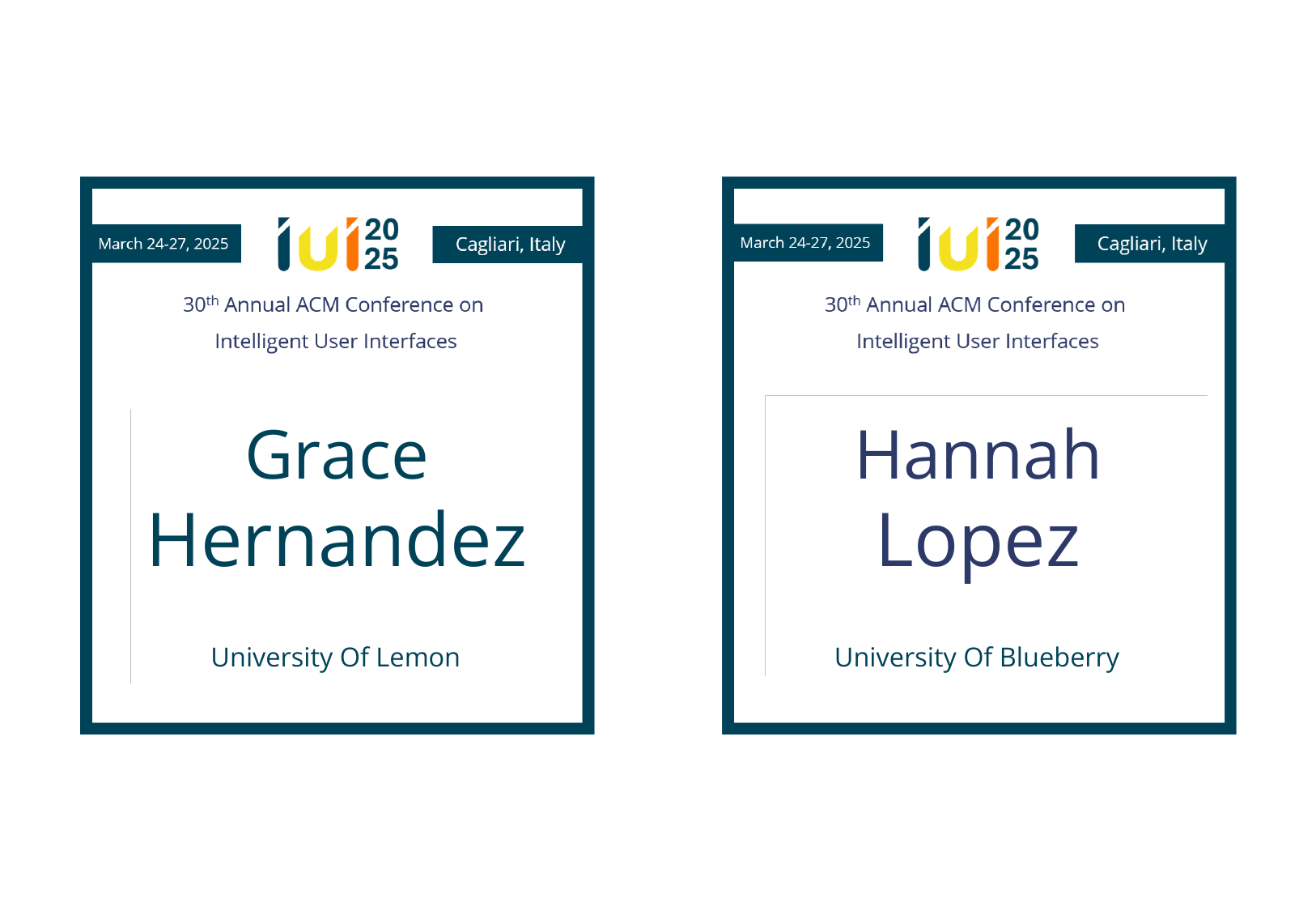

Grace
Hernandez
Hannah
Lopez
University Of Lemon
University Of Blueberry